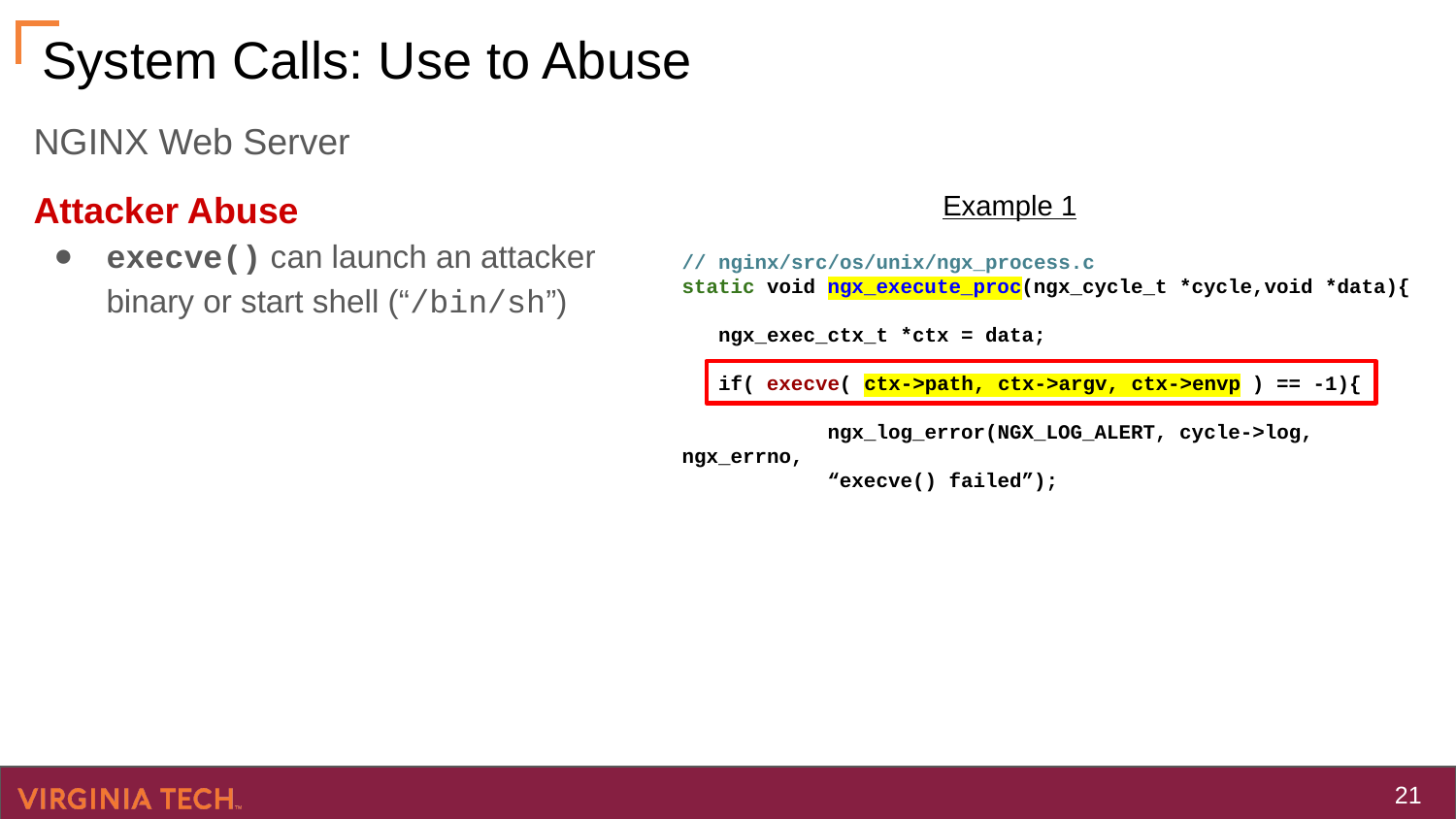

# System Calls: Use to Abuse
NGINX Web Server

Attacker Abuse
execve() can launch an attacker binary or start shell (“/bin/sh”)
Example 1
// nginx/src/os/unix/ngx_process.c
static void ngx_execute_proc(ngx_cycle_t *cycle,void *data){

   ngx_exec_ctx_t *ctx = data;

   if( execve( ctx->path, ctx->argv, ctx->envp ) == -1){

	ngx_log_error(NGX_LOG_ALERT, cycle->log, ngx_errno,
“execve() failed”);

ngx_execute_proc
ctx->path, ctx->argv, ctx->envp

21